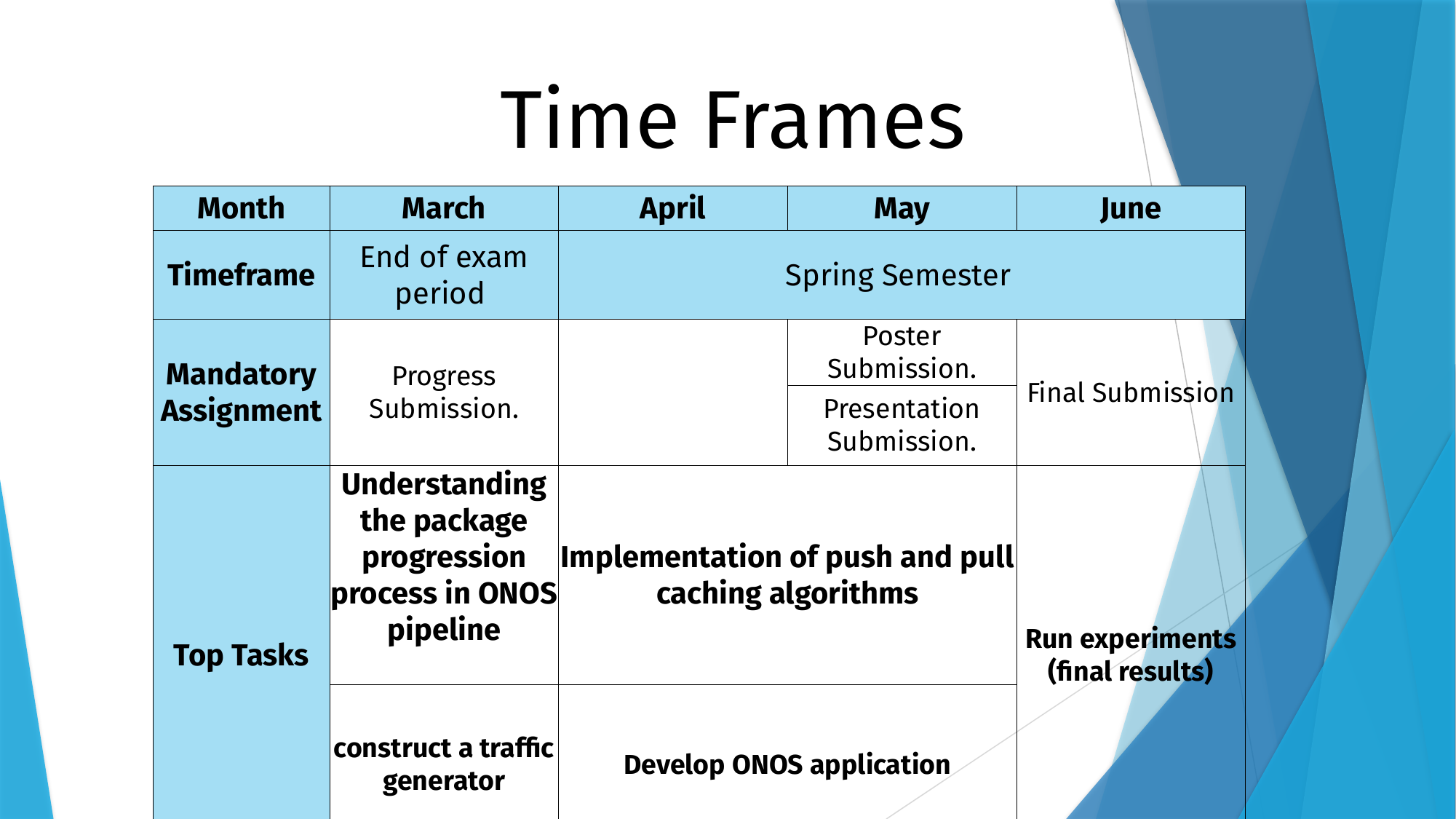

# Time Frames
| Month | March | April | May | June |
| --- | --- | --- | --- | --- |
| Timeframe | End of exam period | Spring Semester |  |  |
| Mandatory Assignment | Progress Submission. |  | Poster Submission. | Final Submission |
|  |  |  | Presentation Submission. |  |
| Top Tasks | Understanding the package progression process in ONOS pipeline | Implementation of push and pull caching algorithms |  | Run experiments (final results) |
|  | construct a traffic generator | Develop ONOS application |  |  |